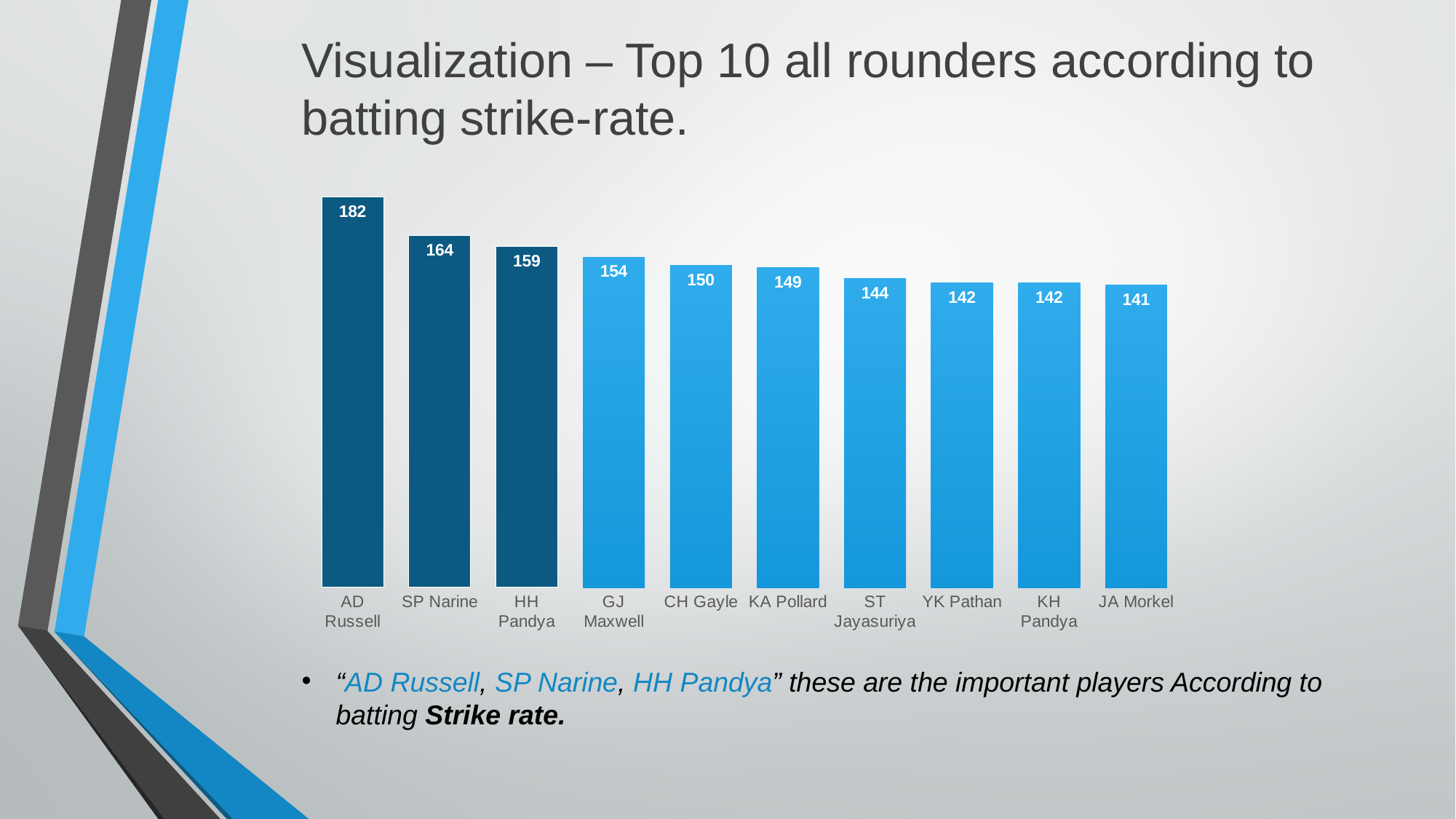

Visualization – Top 10 all rounders according to batting strike-rate.

### Chart

| Category | bat_strike_rate |
|---|---|
| AD Russell | 182.0 |
| SP Narine | 164.0 |
| HH Pandya | 159.0 |
| GJ Maxwell | 154.0 |
| CH Gayle | 150.0 |
| KA Pollard | 149.0 |
| ST Jayasuriya | 144.0 |
| YK Pathan | 142.0 |
| KH Pandya | 142.0 |
| JA Morkel | 141.0 |
“AD Russell, SP Narine, HH Pandya” these are the important players According to batting Strike rate.